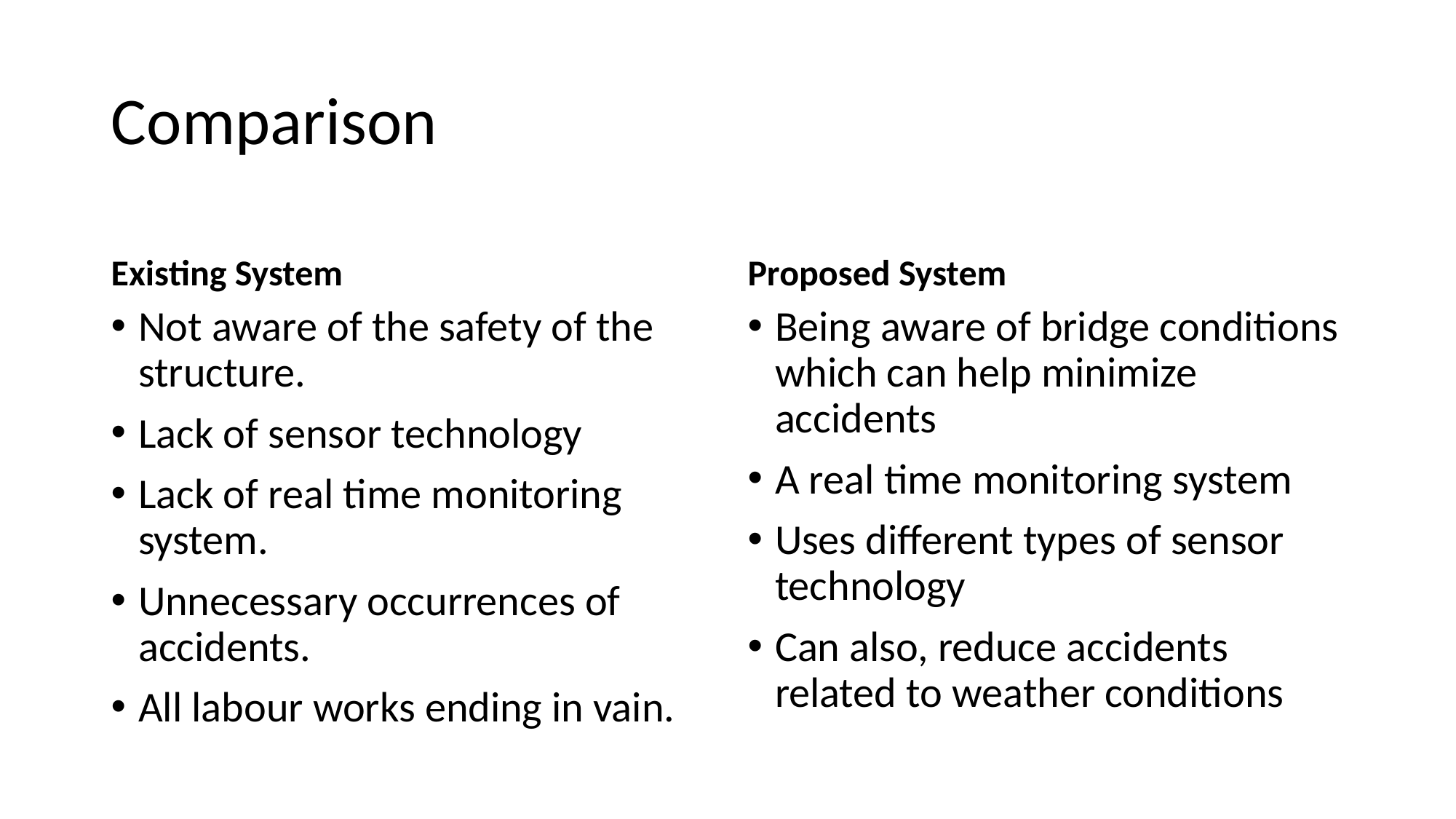

# Comparison
Existing System
Proposed System
Not aware of the safety of the structure.
Lack of sensor technology
Lack of real time monitoring system.
Unnecessary occurrences of accidents.
All labour works ending in vain.

Being aware of bridge conditions which can help minimize accidents
A real time monitoring system
Uses different types of sensor technology
Can also, reduce accidents related to weather conditions